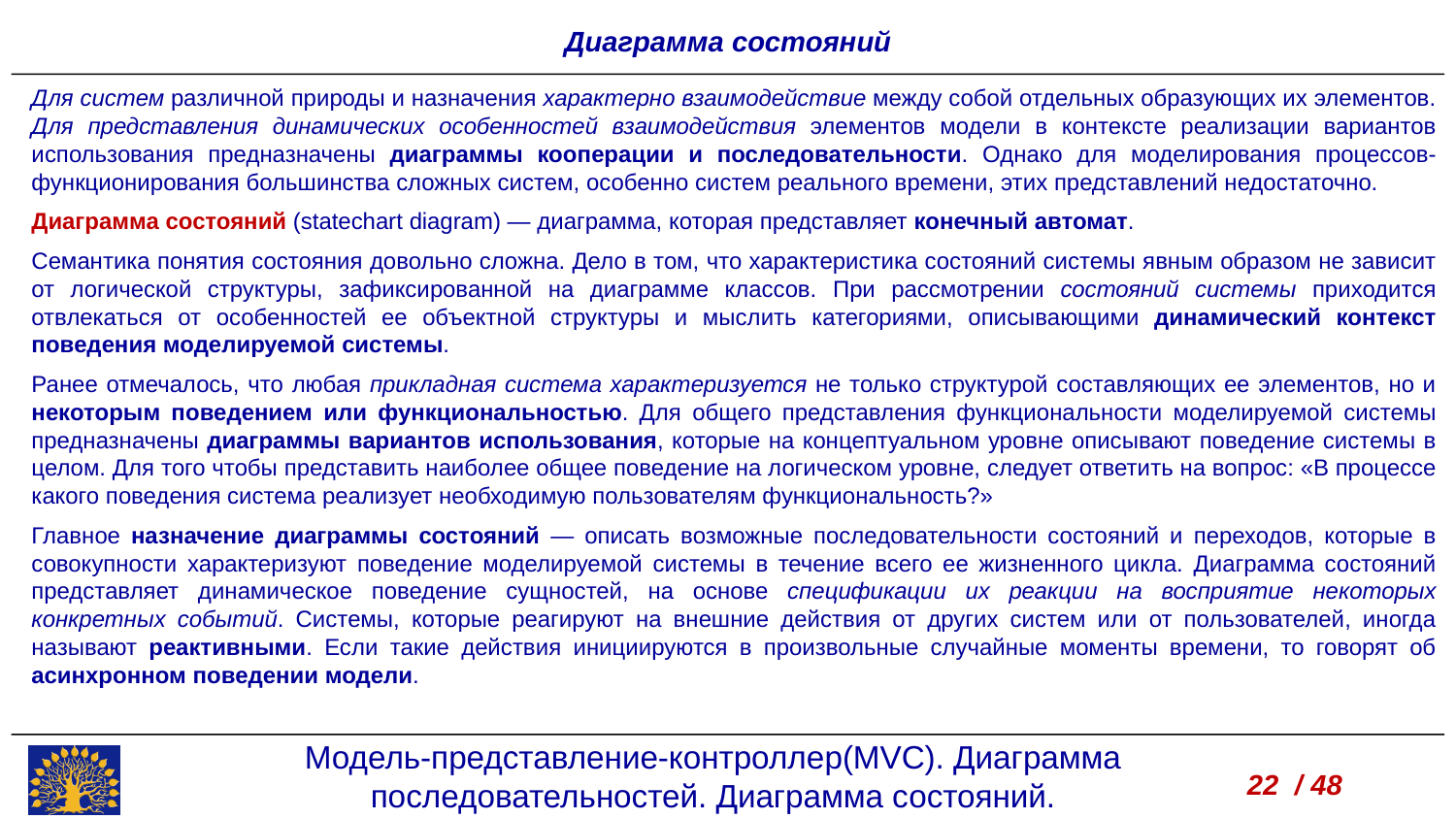

Диаграмма состояний
Для систем различной природы и назначения характерно взаимодействие между собой отдельных образующих их элементов. Для представления динамических особенностей взаимодействия элементов модели в контексте реализации вариантов использования предназначены диаграммы кооперации и последовательности. Однако для моделирования процессов-функционирования большинства сложных систем, особенно систем реального времени, этих представлений недостаточно.
Диаграмма состояний (statechart diagram) — диаграмма, которая представляет конечный автомат.
Семантика понятия состояния довольно сложна. Дело в том, что характеристика состояний системы явным образом не зависит от логической структуры, зафиксированной на диаграмме классов. При рассмотрении состояний системы приходится отвлекаться от особенностей ее объектной структуры и мыслить категориями, описывающими динамический контекст поведения моделируемой системы.
Ранее отмечалось, что любая прикладная система характеризуется не только структурой составляющих ее элементов, но и некоторым поведением или функциональностью. Для общего представления функциональности моделируемой системы предназначены диаграммы вариантов использования, которые на концептуальном уровне описывают поведение системы в целом. Для того чтобы представить наиболее общее поведение на логическом уровне, следует ответить на вопрос: «В процессе какого поведения система реализует необходимую пользователям функциональность?»
Главное назначение диаграммы состояний — описать возможные последовательности состояний и переходов, которые в совокупности характеризуют поведение моделируемой системы в течение всего ее жизненного цикла. Диаграмма состояний представляет динамическое поведение сущностей, на основе спецификации их реакции на восприятие некоторых конкретных событий. Системы, которые реагируют на внешние действия от других систем или от пользователей, иногда называют реактивными. Если такие действия инициируются в произвольные случайные моменты времени, то говорят об асинхронном поведении модели.